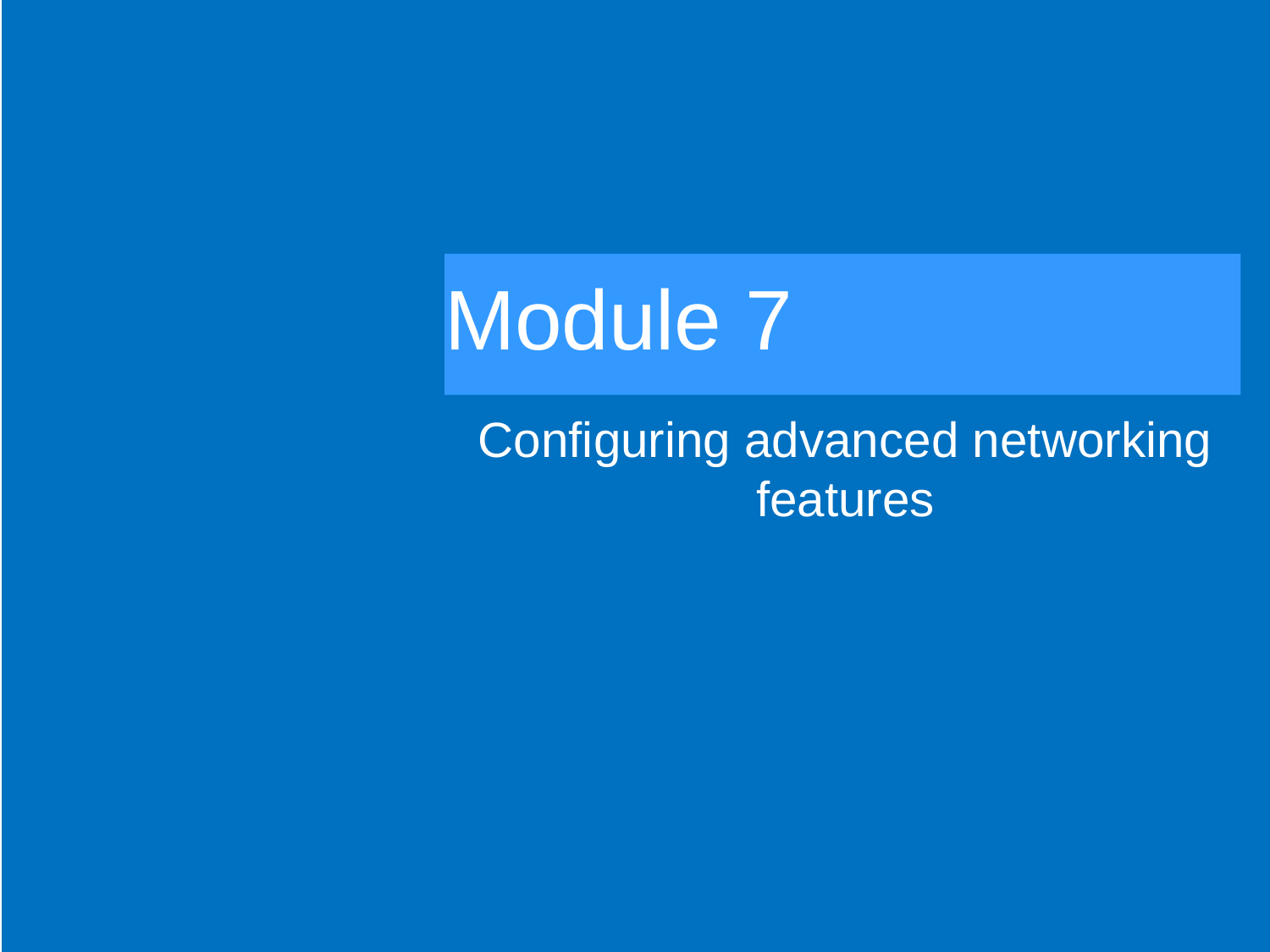

# Module 7
Configuring advanced networking features